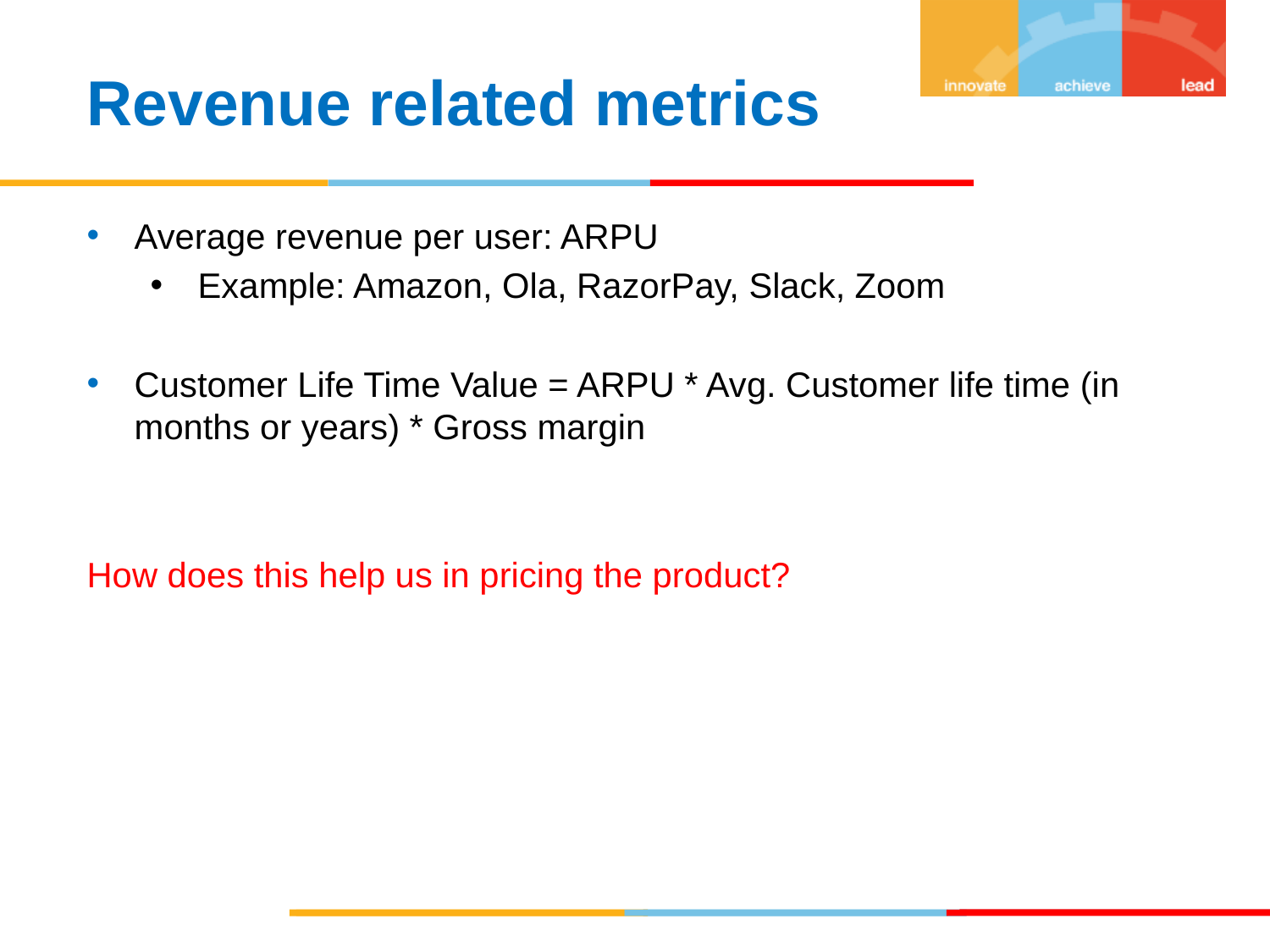

Revenue related metrics
Average revenue per user: ARPU
Example: Amazon, Ola, RazorPay, Slack, Zoom

Customer Life Time Value = ARPU * Avg. Customer life time (in months or years) * Gross margin

How does this help us in pricing the product?